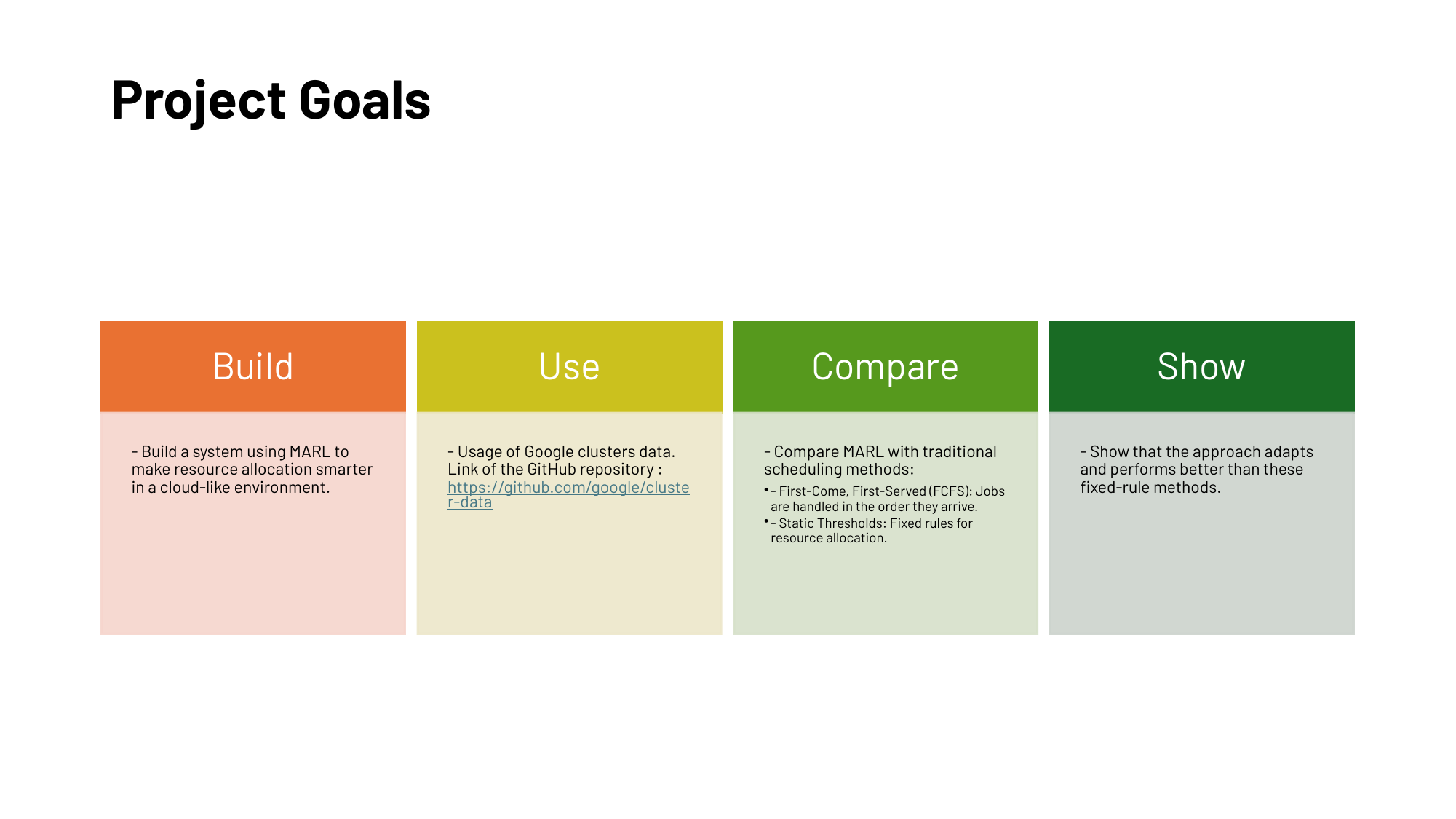

# Project Goals
Build
- Build a system using MARL to make resource allocation smarter in a cloud-like environment.
Use
- Usage of Google clusters data. Link of the GitHub repository :
https://github.com/google/cluster-data
Compare
- Compare MARL with traditional scheduling methods:
- First-Come, First-Served (FCFS): Jobs are handled in the order they arrive.
- Static Thresholds: Fixed rules for resource allocation.
Show
- Show that the approach adapts and performs better than these fixed-rule methods.